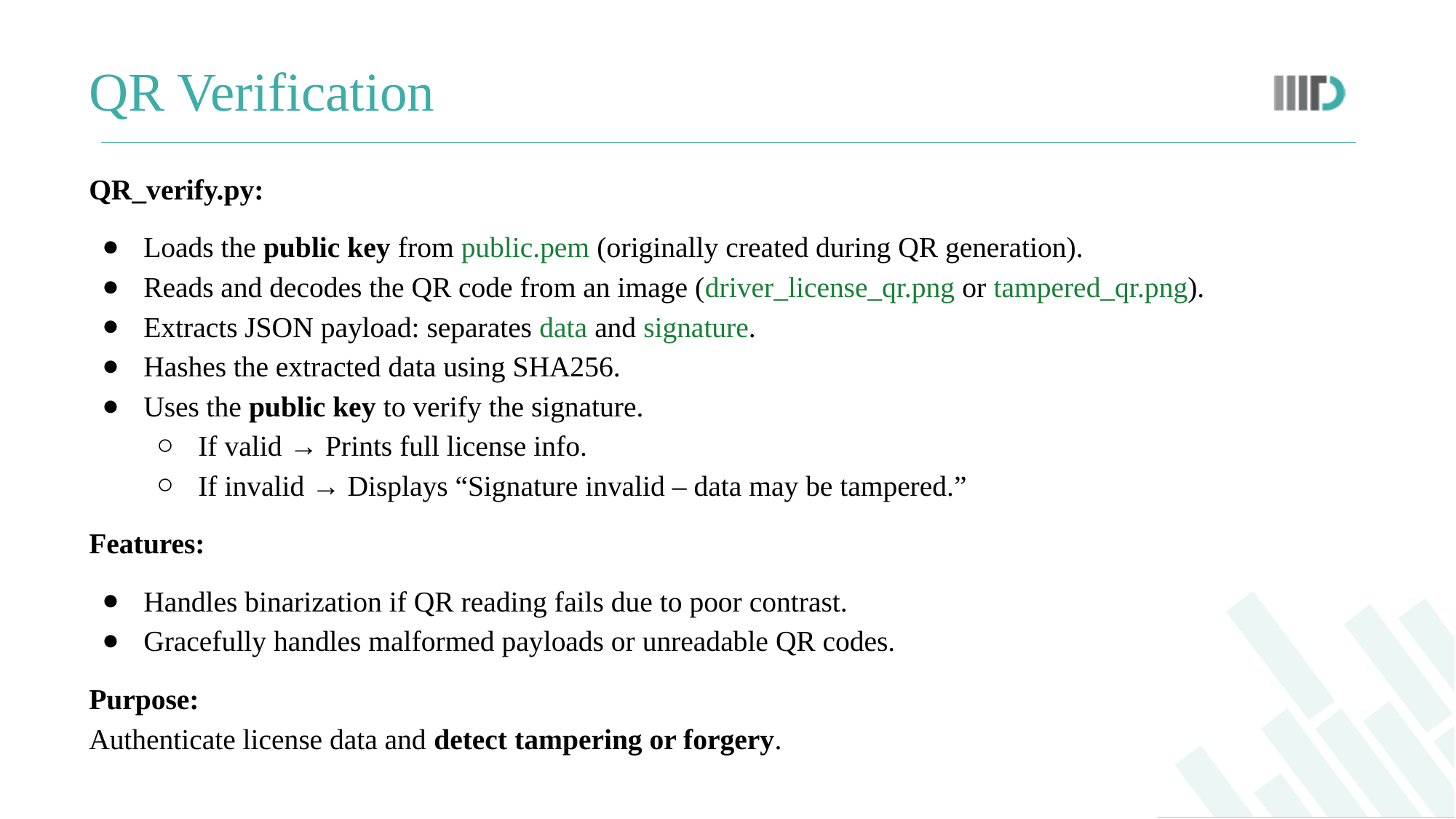

# QR Verification
QR_verify.py:
Loads the public key from public.pem (originally created during QR generation).
Reads and decodes the QR code from an image (driver_license_qr.png or tampered_qr.png).
Extracts JSON payload: separates data and signature.
Hashes the extracted data using SHA256.
Uses the public key to verify the signature.
If valid → Prints full license info.
If invalid → Displays “Signature invalid – data may be tampered.”
Features:
Handles binarization if QR reading fails due to poor contrast.
Gracefully handles malformed payloads or unreadable QR codes.
Purpose:
Authenticate license data and detect tampering or forgery.